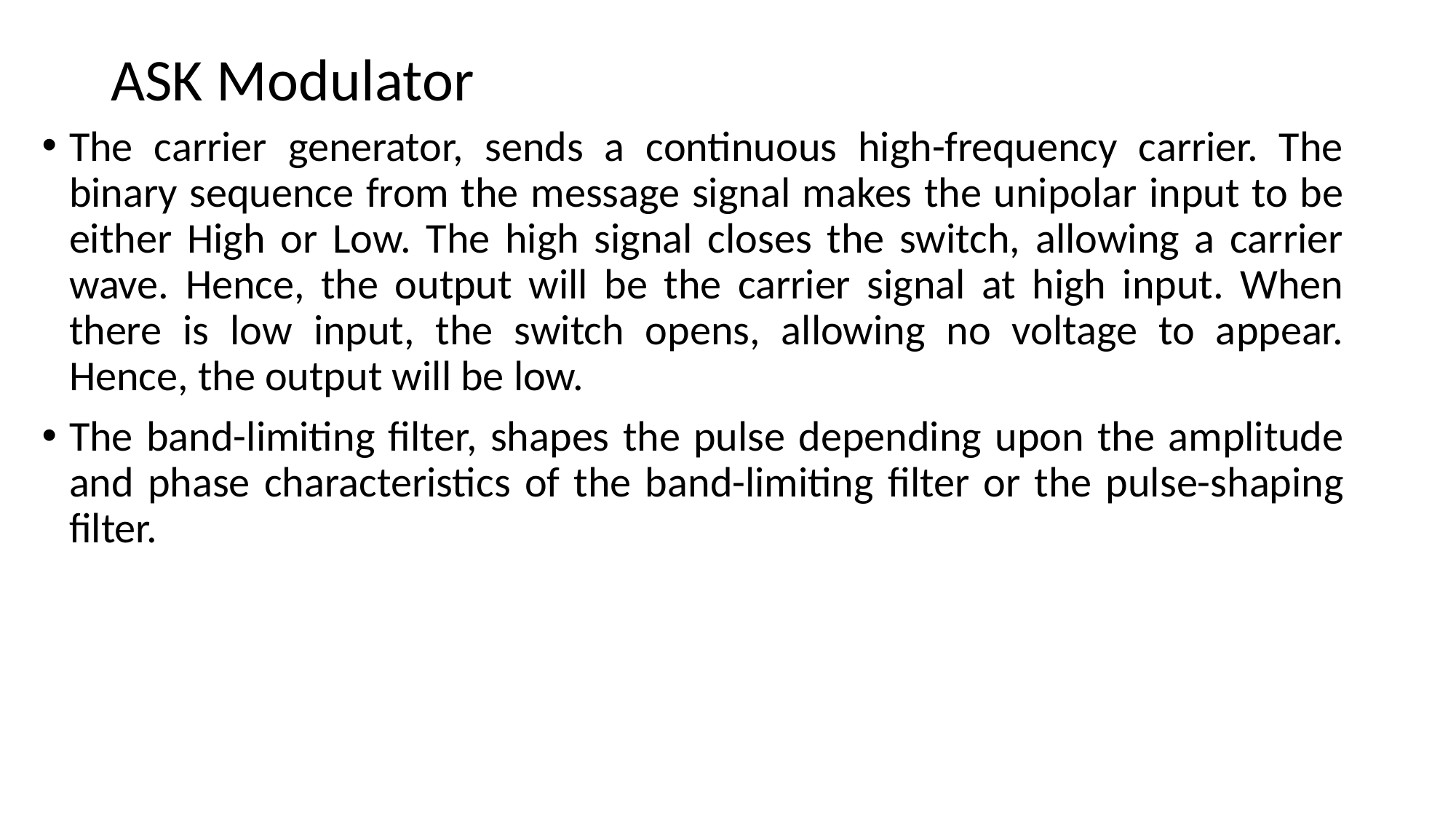

# ASK Modulator
The carrier generator, sends a continuous high-frequency carrier. The binary sequence from the message signal makes the unipolar input to be either High or Low. The high signal closes the switch, allowing a carrier wave. Hence, the output will be the carrier signal at high input. When there is low input, the switch opens, allowing no voltage to appear. Hence, the output will be low.
The band-limiting filter, shapes the pulse depending upon the amplitude and phase characteristics of the band-limiting filter or the pulse-shaping filter.